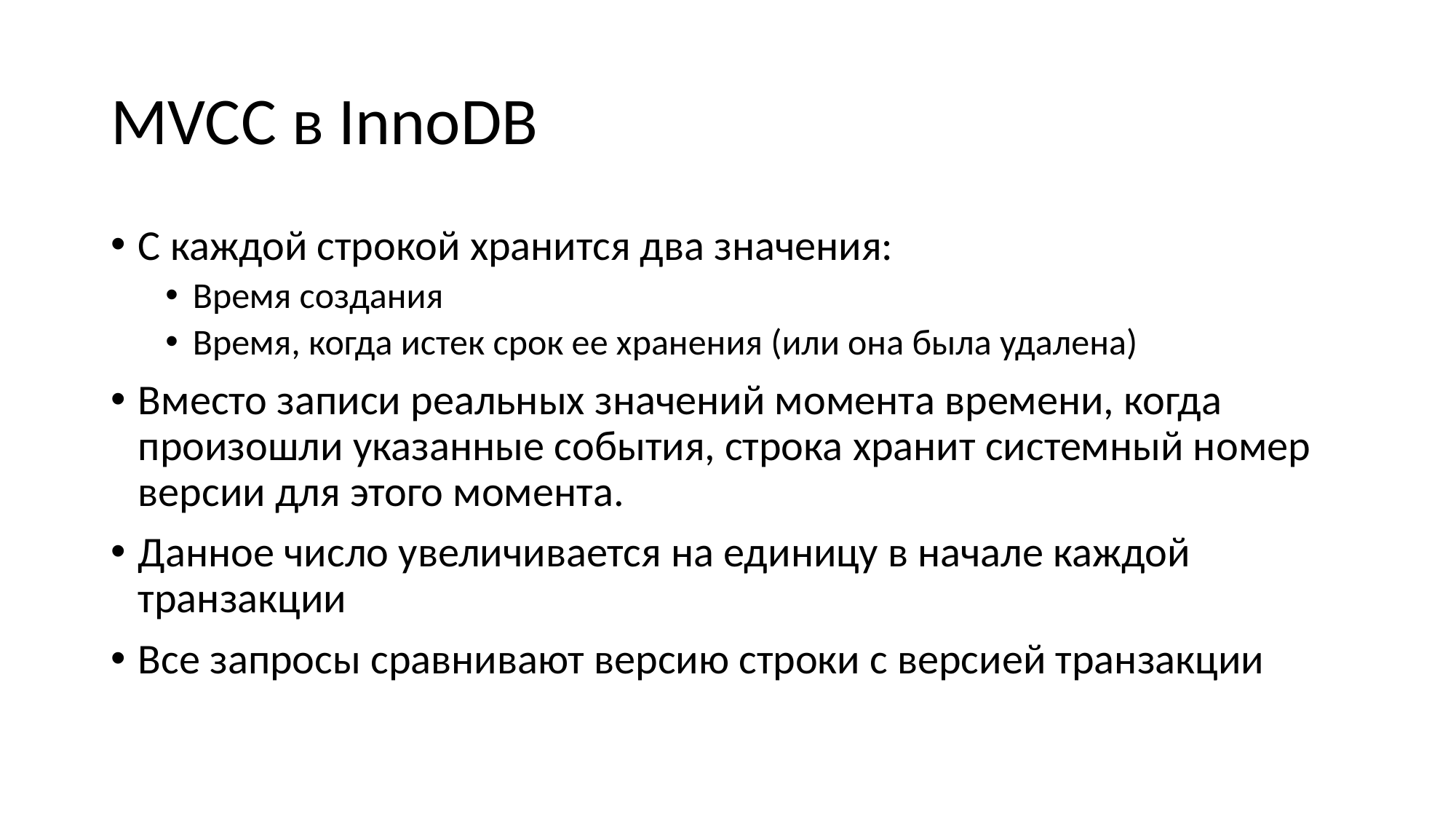

# MVCC в InnoDB
С каждой строкой хранится два значения:
Время создания
Время, когда истек срок ее хранения (или она была удалена)
Вместо записи реальных значений момента времени, когда произошли указанные события, строка хранит системный номер версии для этого момента.
Данное число увеличивается на единицу в начале каждой транзакции
Все запросы сравнивают версию строки с версией транзакции